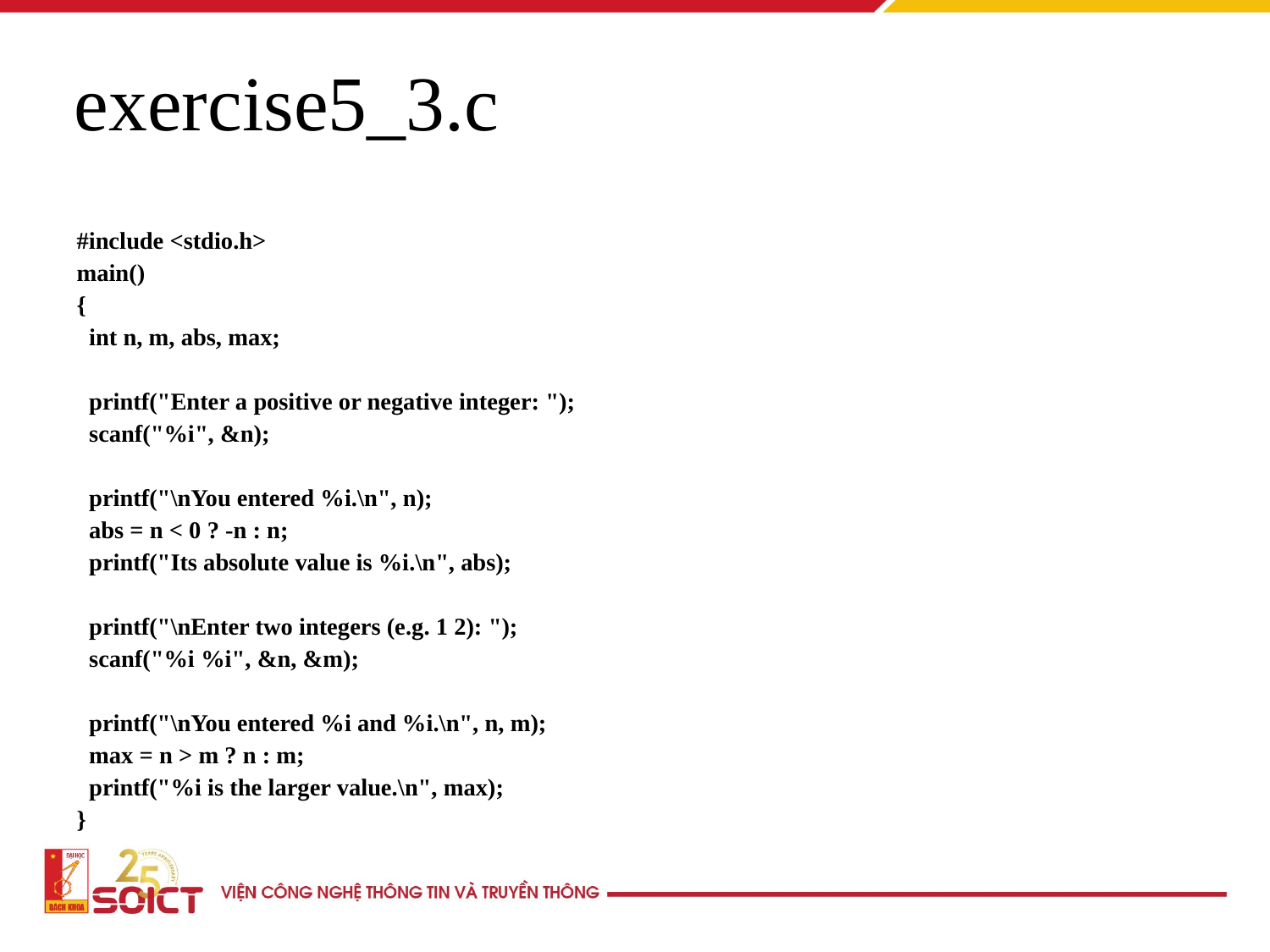

exercise5_3.c
#include <stdio.h>
main()
{
  int n, m, abs, max;

  printf("Enter a positive or negative integer: ");
  scanf("%i", &n);

  printf("\nYou entered %i.\n", n);
  abs = n < 0 ? -n : n;
  printf("Its absolute value is %i.\n", abs);

  printf("\nEnter two integers (e.g. 1 2): ");
  scanf("%i %i", &n, &m);

  printf("\nYou entered %i and %i.\n", n, m);
  max = n > m ? n : m;
  printf("%i is the larger value.\n", max);
}